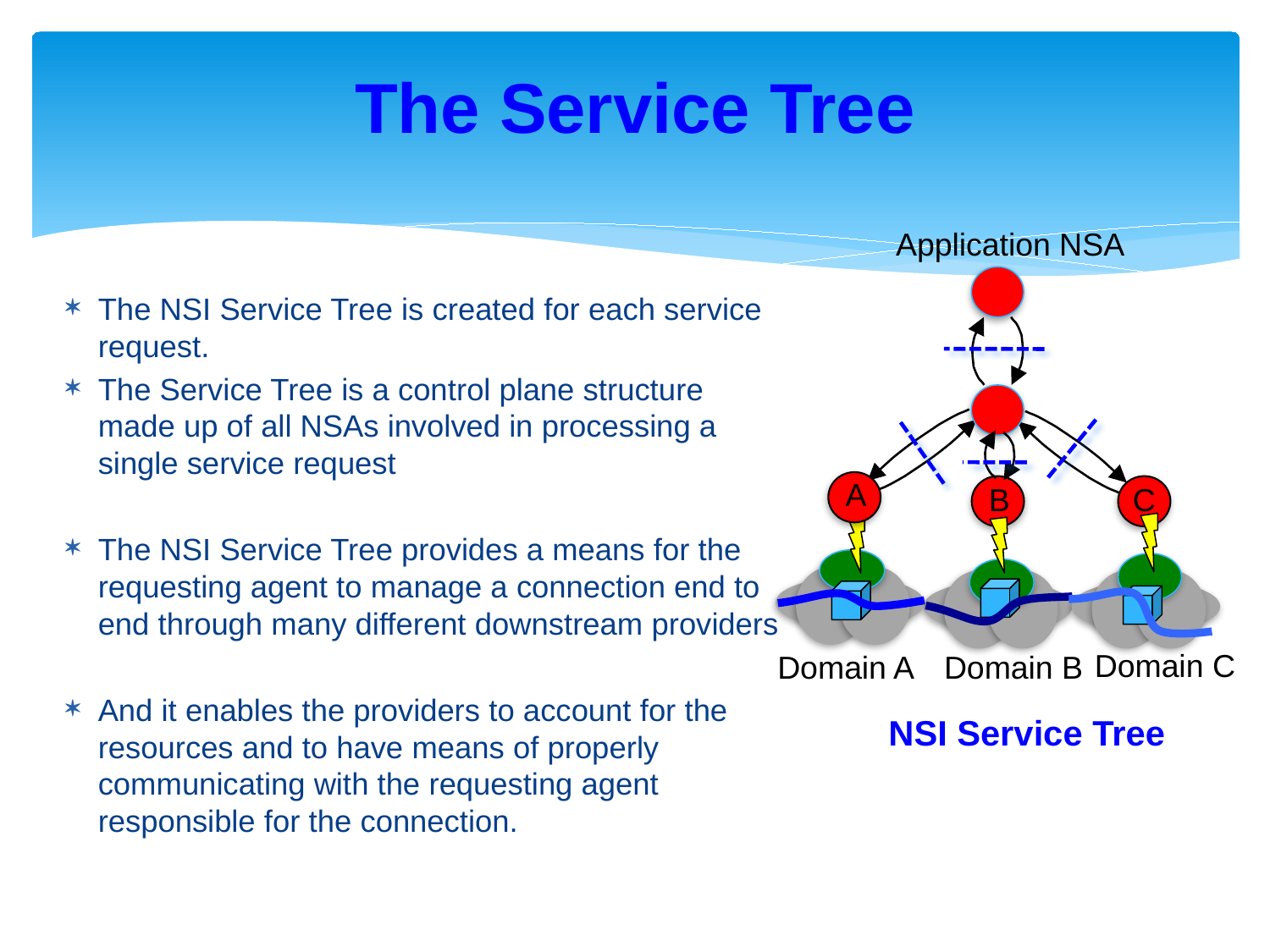

# The Service Tree
Application NSA

The NSI Service Tree is created for each service request.
The Service Tree is a control plane structure made up of all NSAs involved in processing a single service request

The NSI Service Tree provides a means for the requesting agent to manage a connection end to end through many different downstream providers

And it enables the providers to account for the resources and to have means of properly communicating with the requesting agent responsible for the connection.

A

B
C

Domain C
Domain A
Domain B
NSI Service Tree